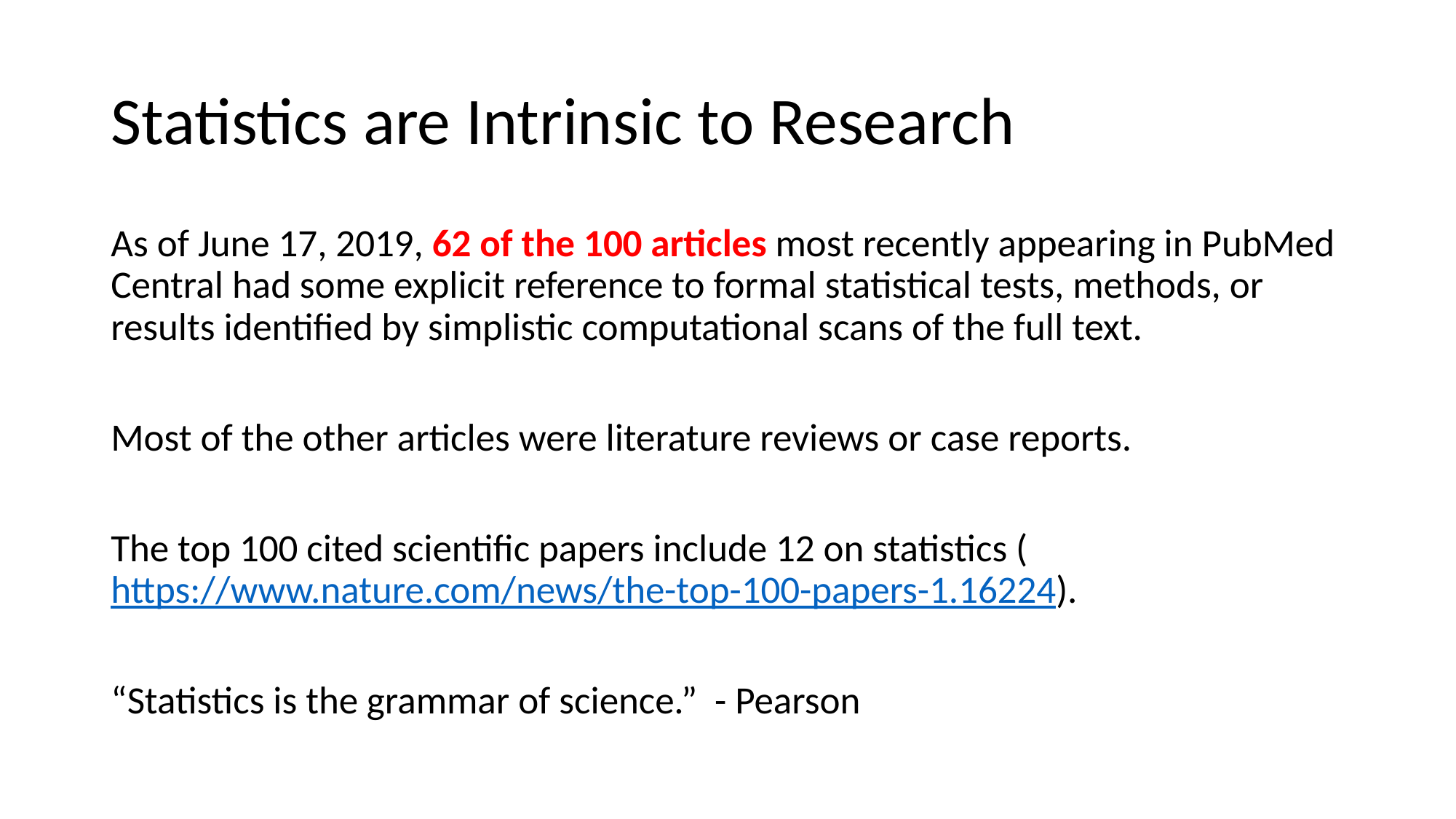

# Statistics are Intrinsic to Research
As of June 17, 2019, 62 of the 100 articles most recently appearing in PubMed Central had some explicit reference to formal statistical tests, methods, or results identified by simplistic computational scans of the full text.

Most of the other articles were literature reviews or case reports.

The top 100 cited scientific papers include 12 on statistics (https://www.nature.com/news/the-top-100-papers-1.16224).

“Statistics is the grammar of science.”  - Pearson